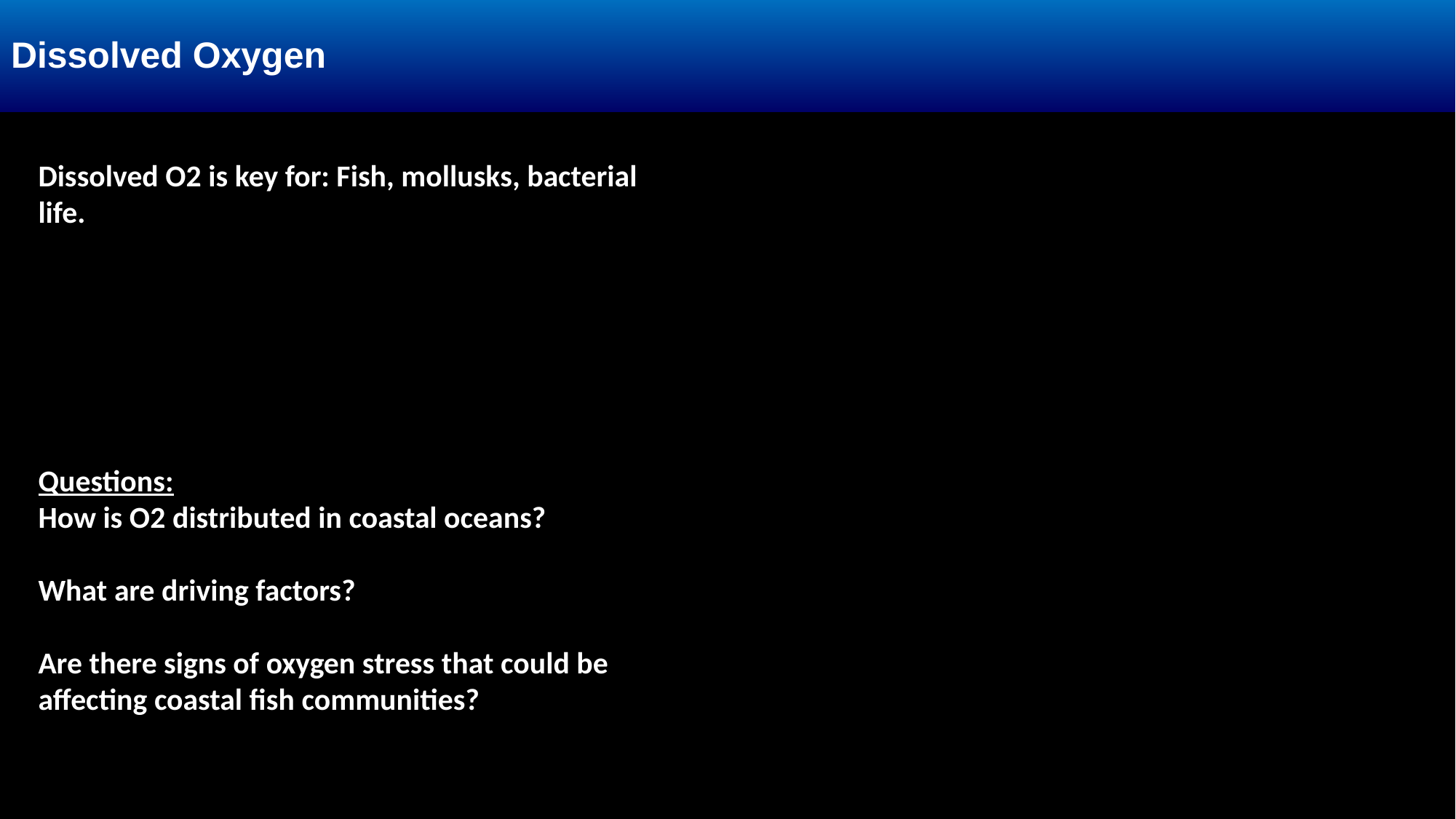

Dissolved Oxygen
Dissolved O2 is key for: Fish, mollusks, bacterial life.

Questions:
How is O2 distributed in coastal oceans?

What are driving factors?

Are there signs of oxygen stress that could be affecting coastal fish communities?